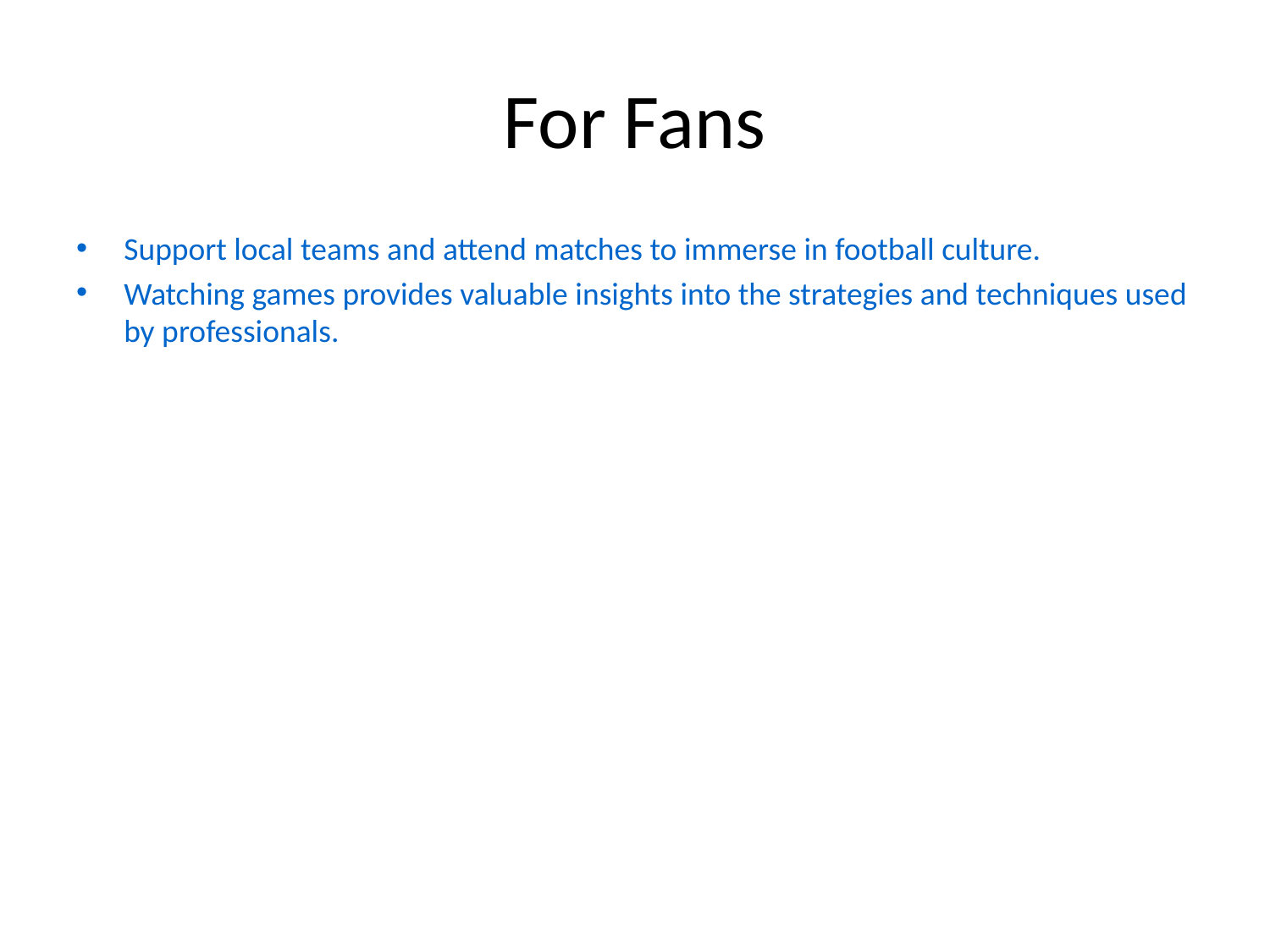

# For Fans
Support local teams and attend matches to immerse in football culture.
Watching games provides valuable insights into the strategies and techniques used by professionals.